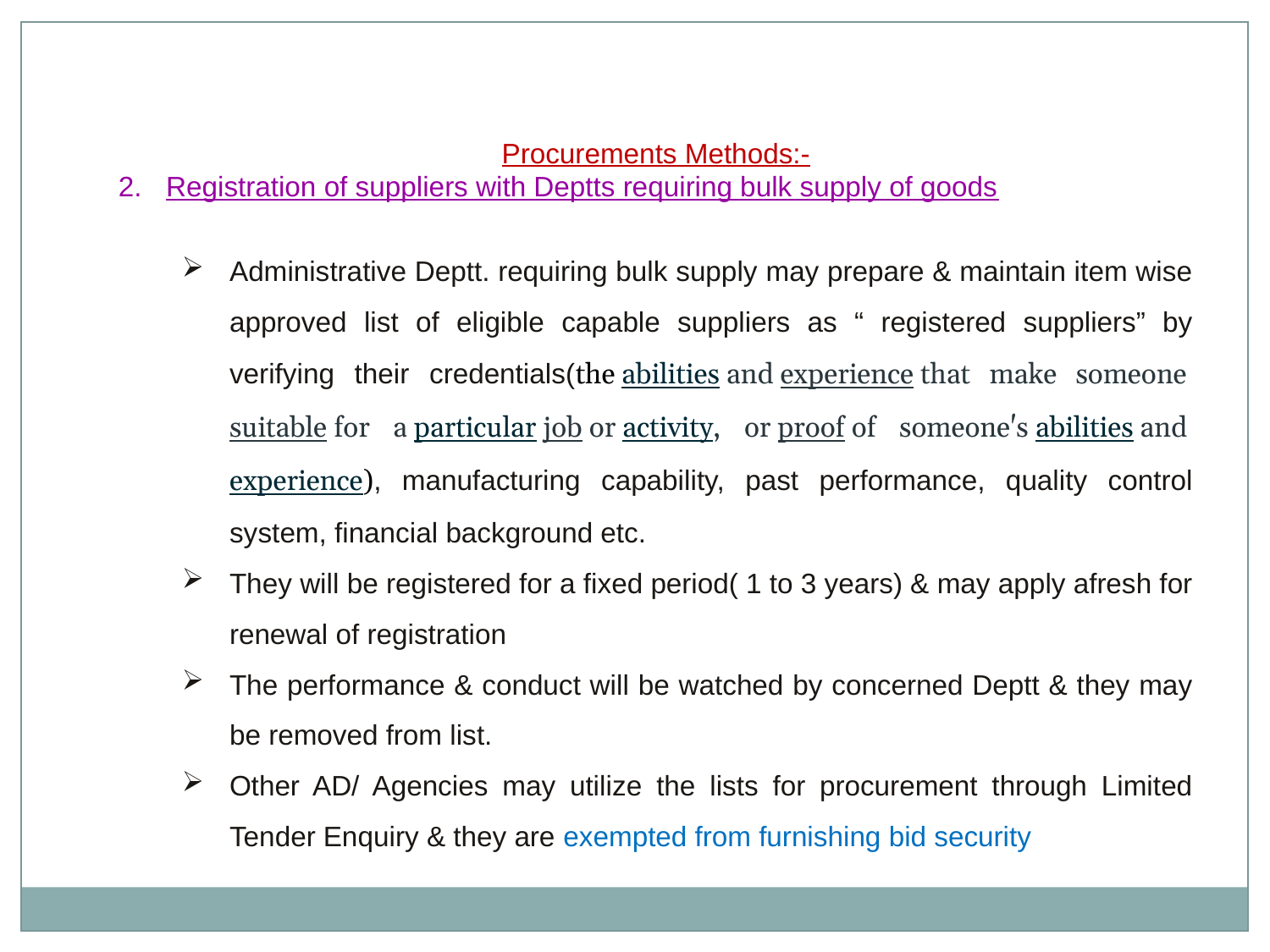

Procurements Methods:-
Registration of suppliers with Deptts requiring bulk supply of goods

Administrative Deptt. requiring bulk supply may prepare & maintain item wise approved list of eligible capable suppliers as “ registered suppliers” by verifying their credentials(the abilities and experience that make someone suitable for a particular job or activity, or proof of someone's abilities and experience), manufacturing capability, past performance, quality control system, financial background etc.
They will be registered for a fixed period( 1 to 3 years) & may apply afresh for renewal of registration
The performance & conduct will be watched by concerned Deptt & they may be removed from list.
Other AD/ Agencies may utilize the lists for procurement through Limited Tender Enquiry & they are exempted from furnishing bid security